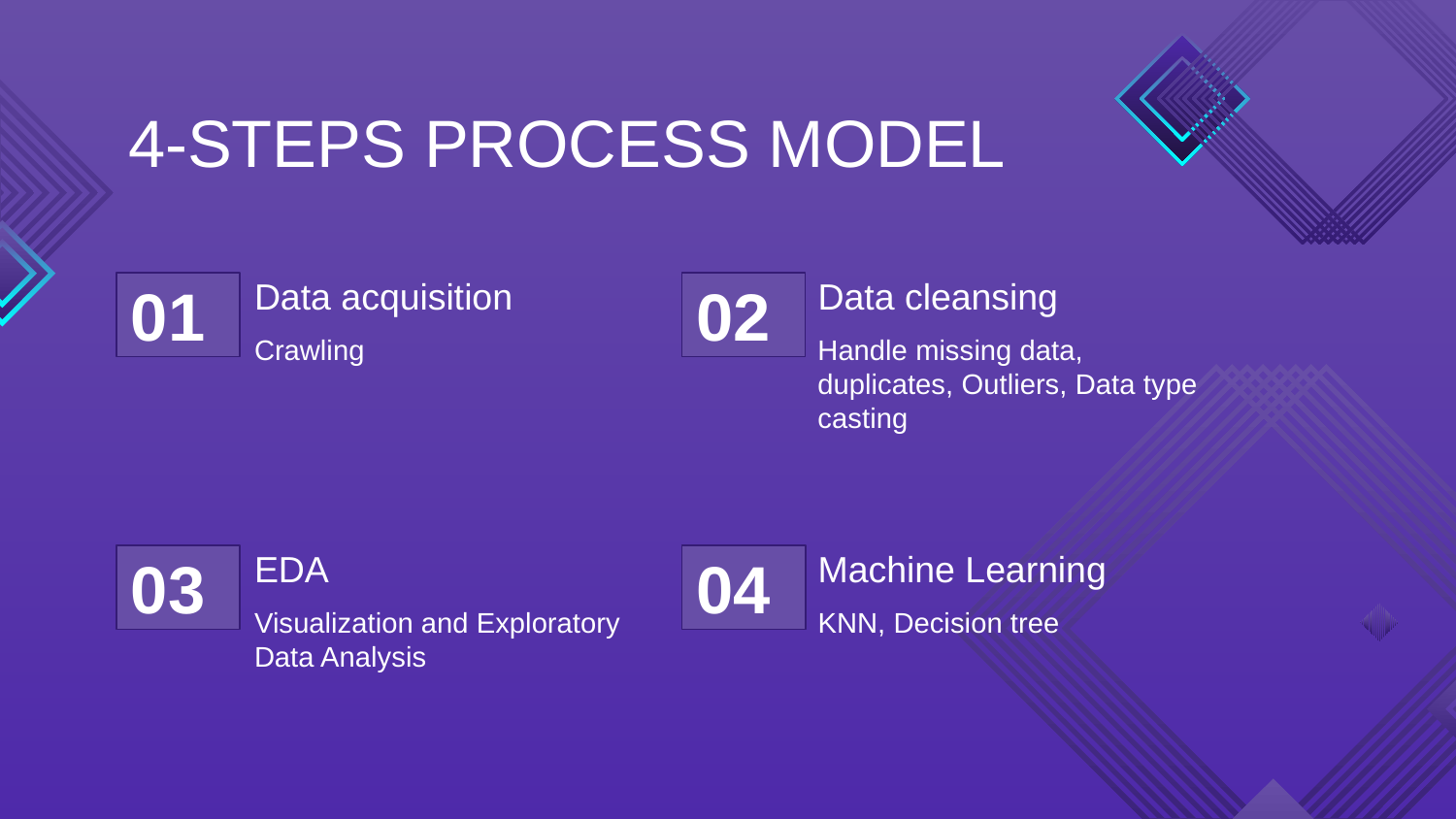

4-STEPS PROCESS MODEL
# Data acquisition
Data cleansing
01
02
Crawling
Handle missing data, duplicates, Outliers, Data type casting
EDA
Machine Learning
03
04
Visualization and Exploratory Data Analysis
KNN, Decision tree